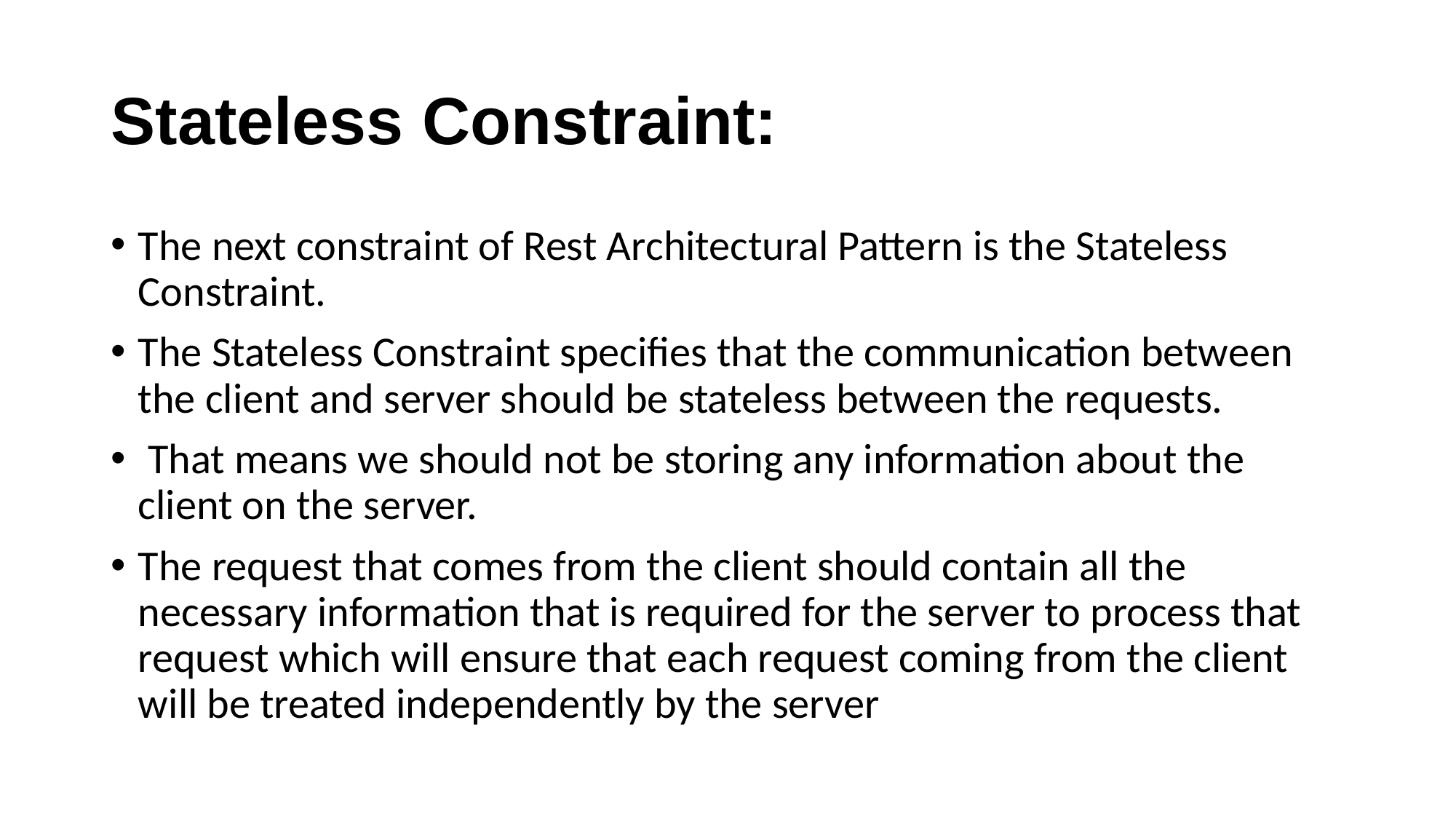

# Stateless Constraint:
The next constraint of Rest Architectural Pattern is the Stateless Constraint.
The Stateless Constraint specifies that the communication between the client and server should be stateless between the requests.
 That means we should not be storing any information about the client on the server.
The request that comes from the client should contain all the necessary information that is required for the server to process that request which will ensure that each request coming from the client will be treated independently by the server